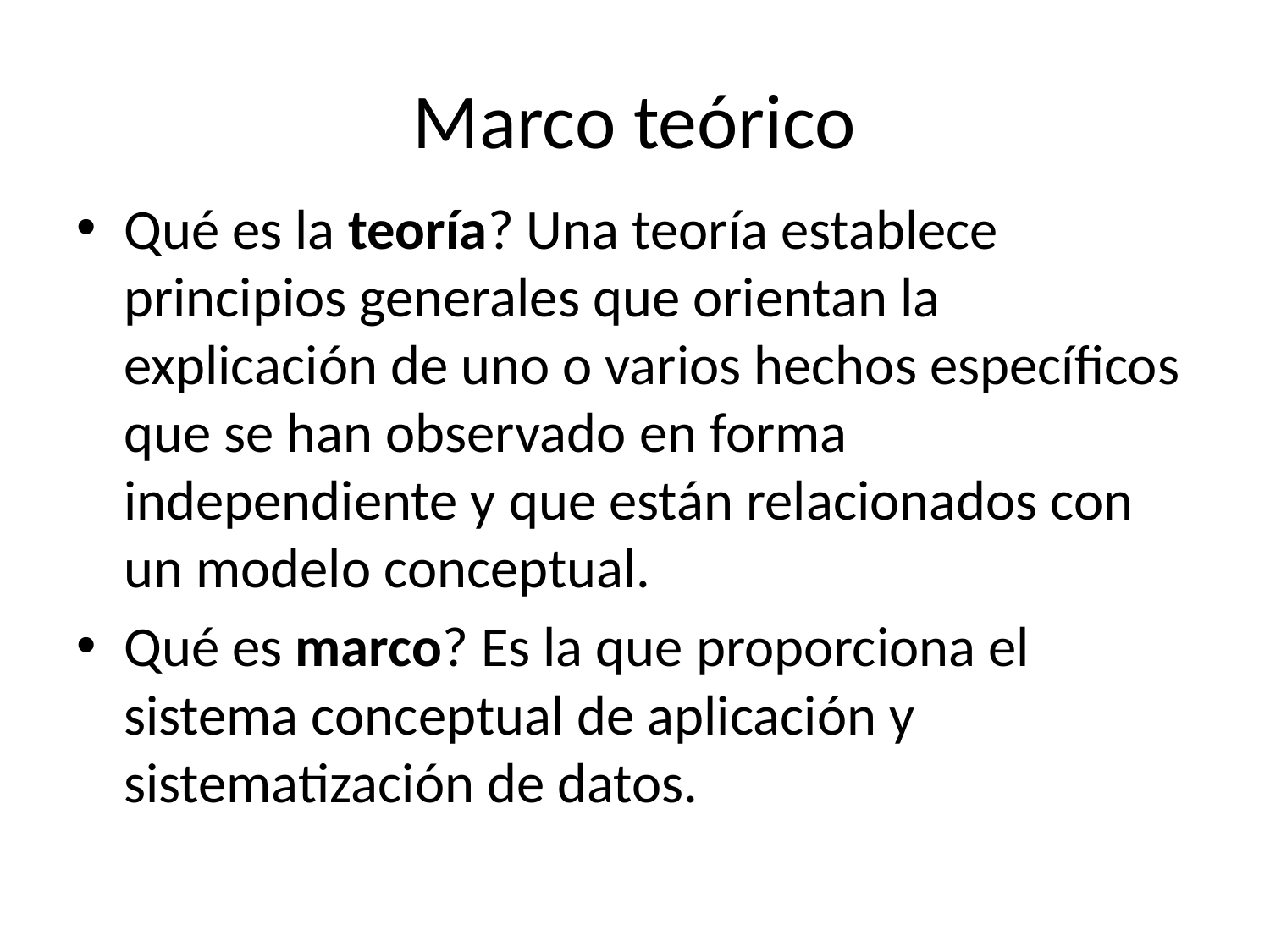

# Marco teórico
Qué es la teoría? Una teoría establece principios generales que orientan la explicación de uno o varios hechos específicos que se han observado en forma independiente y que están relacionados con un modelo conceptual.
Qué es marco? Es la que proporciona el sistema conceptual de aplicación y sistematización de datos.